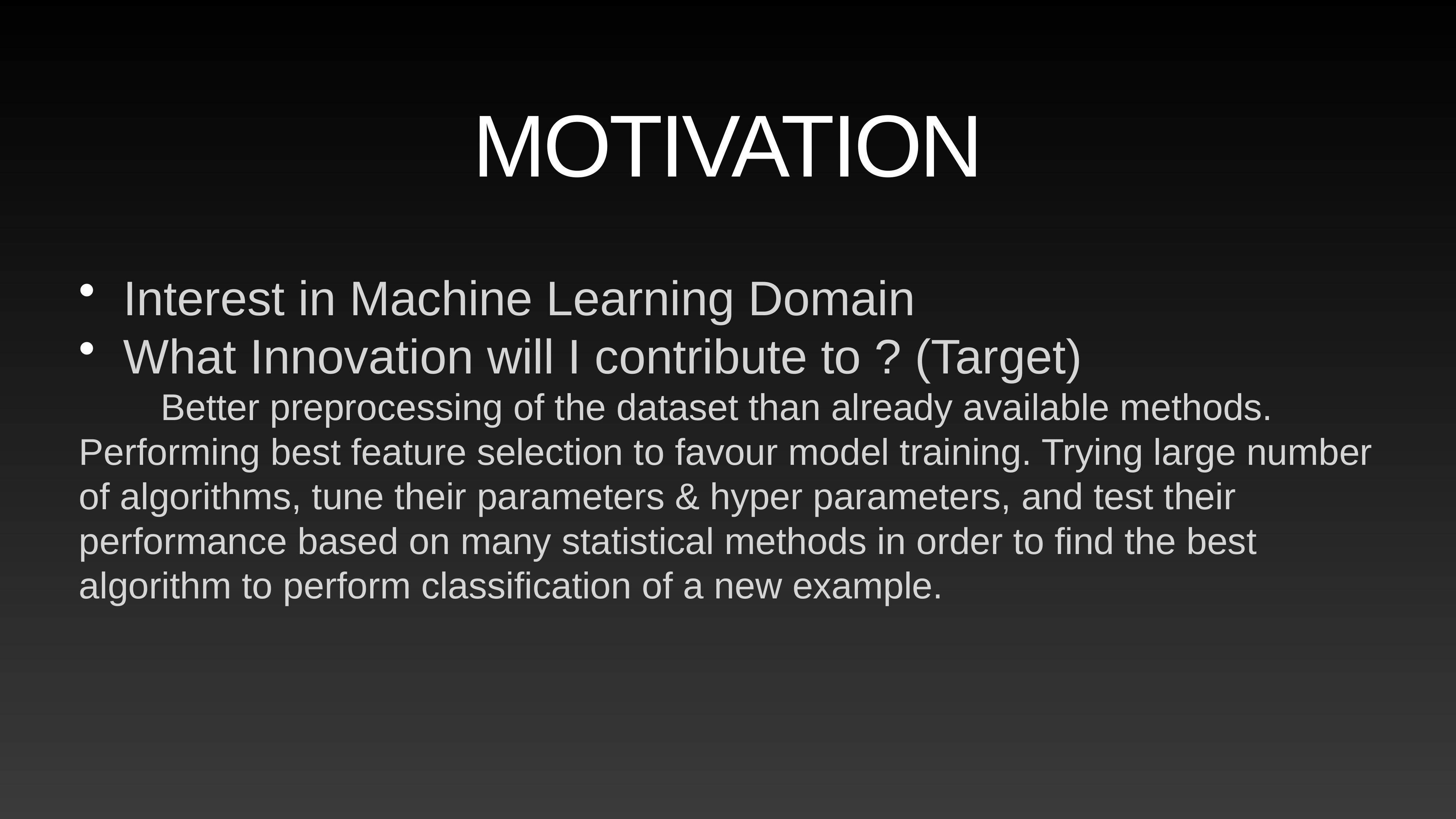

# MOTIVATION
Interest in Machine Learning Domain
What Innovation will I contribute to ? (Target)
Better preprocessing of the dataset than already available methods. Performing best feature selection to favour model training. Trying large number of algorithms, tune their parameters & hyper parameters, and test their performance based on many statistical methods in order to find the best algorithm to perform classification of a new example.